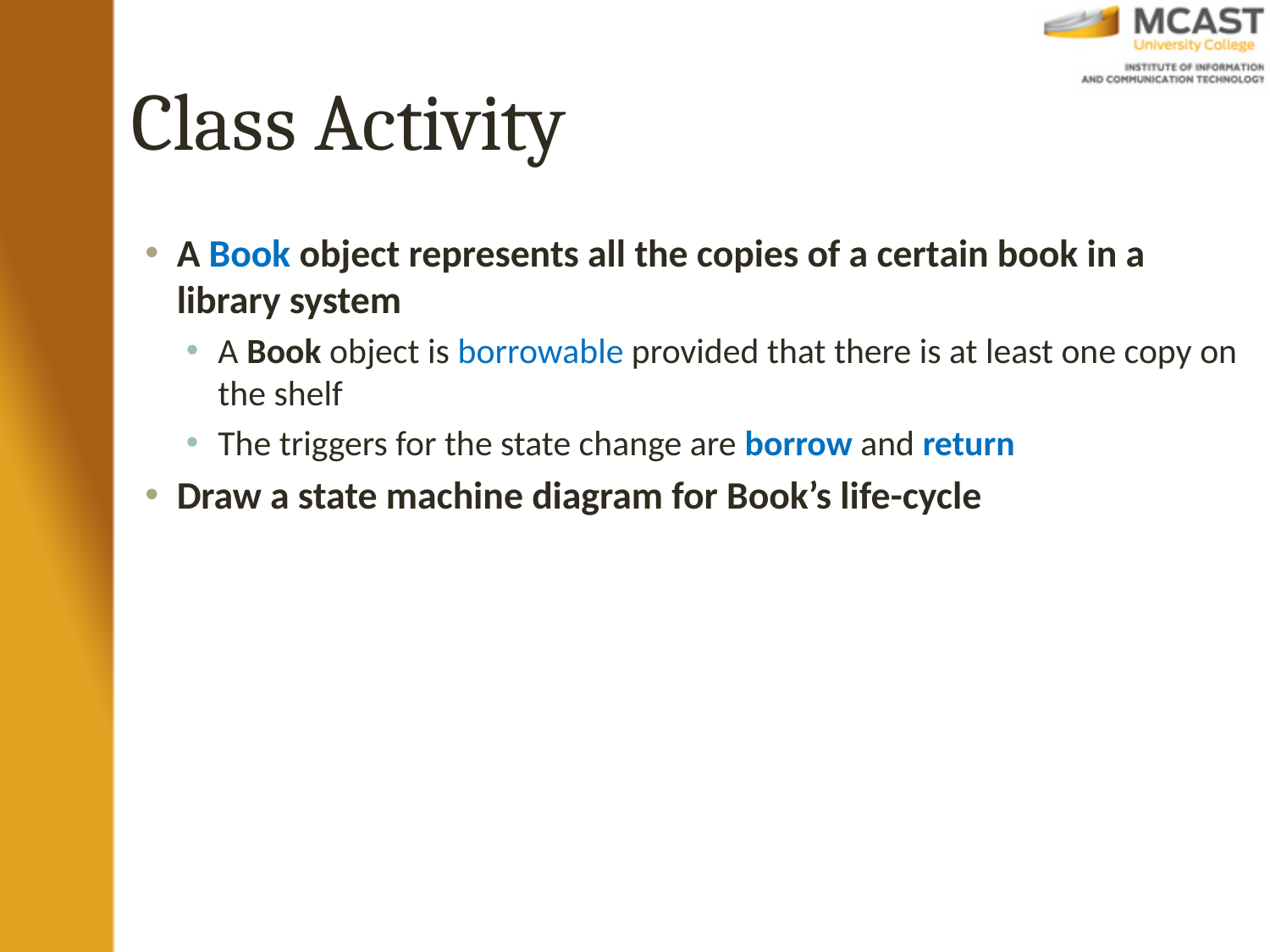

# Class Activity
A Book object represents all the copies of a certain book in a library system
A Book object is borrowable provided that there is at least one copy on the shelf
The triggers for the state change are borrow and return
Draw a state machine diagram for Book’s life-cycle